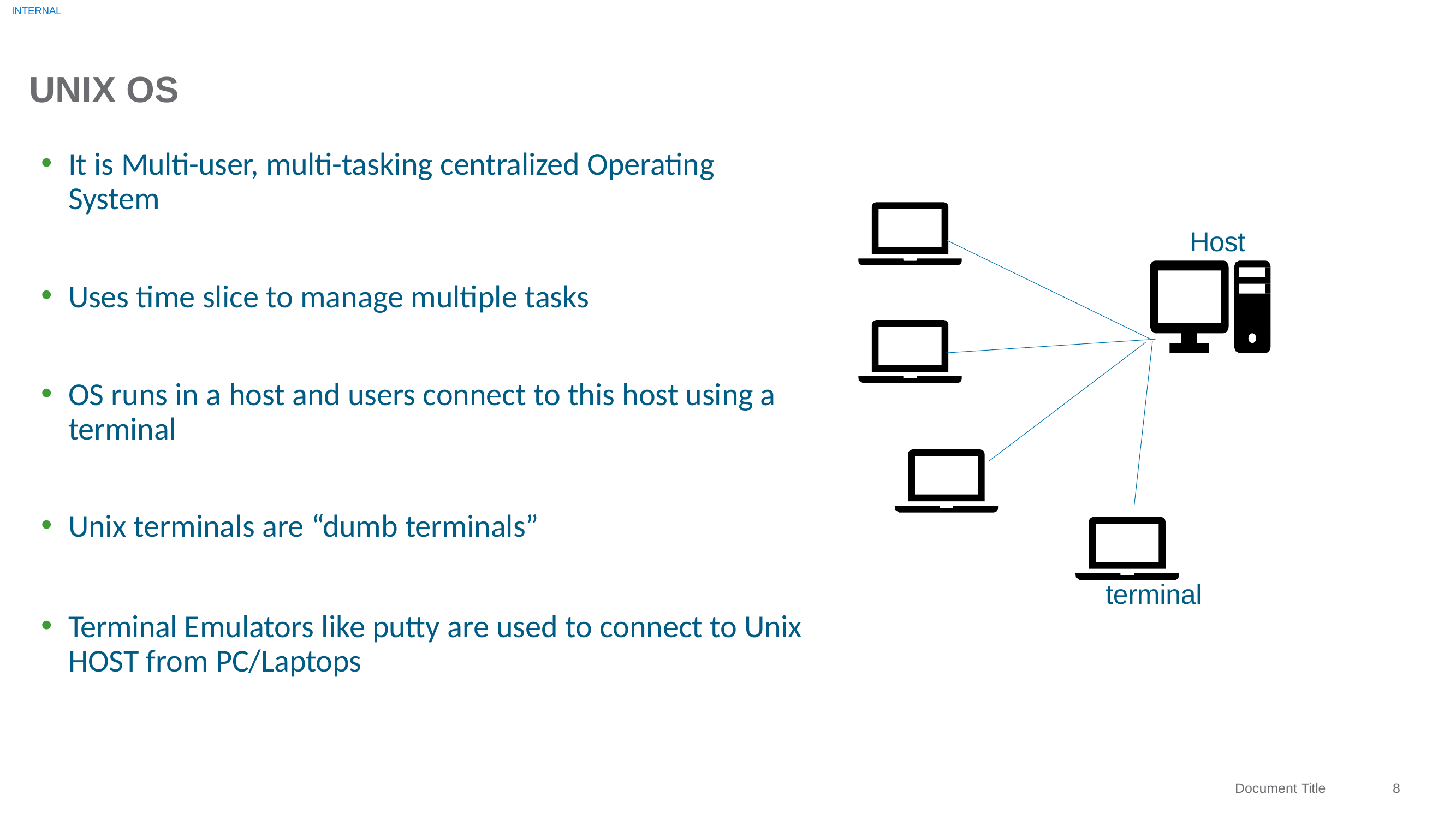

INTERNAL
# UNIX OS
It is Multi-user, multi-tasking centralized Operating System

Host

Uses time slice to manage multiple tasks

OS runs in a host and users connect to this host using a terminal

Unix terminals are “dumb terminals”

terminal
Terminal Emulators like putty are used to connect to Unix HOST from PC/Laptops
8
Document Title